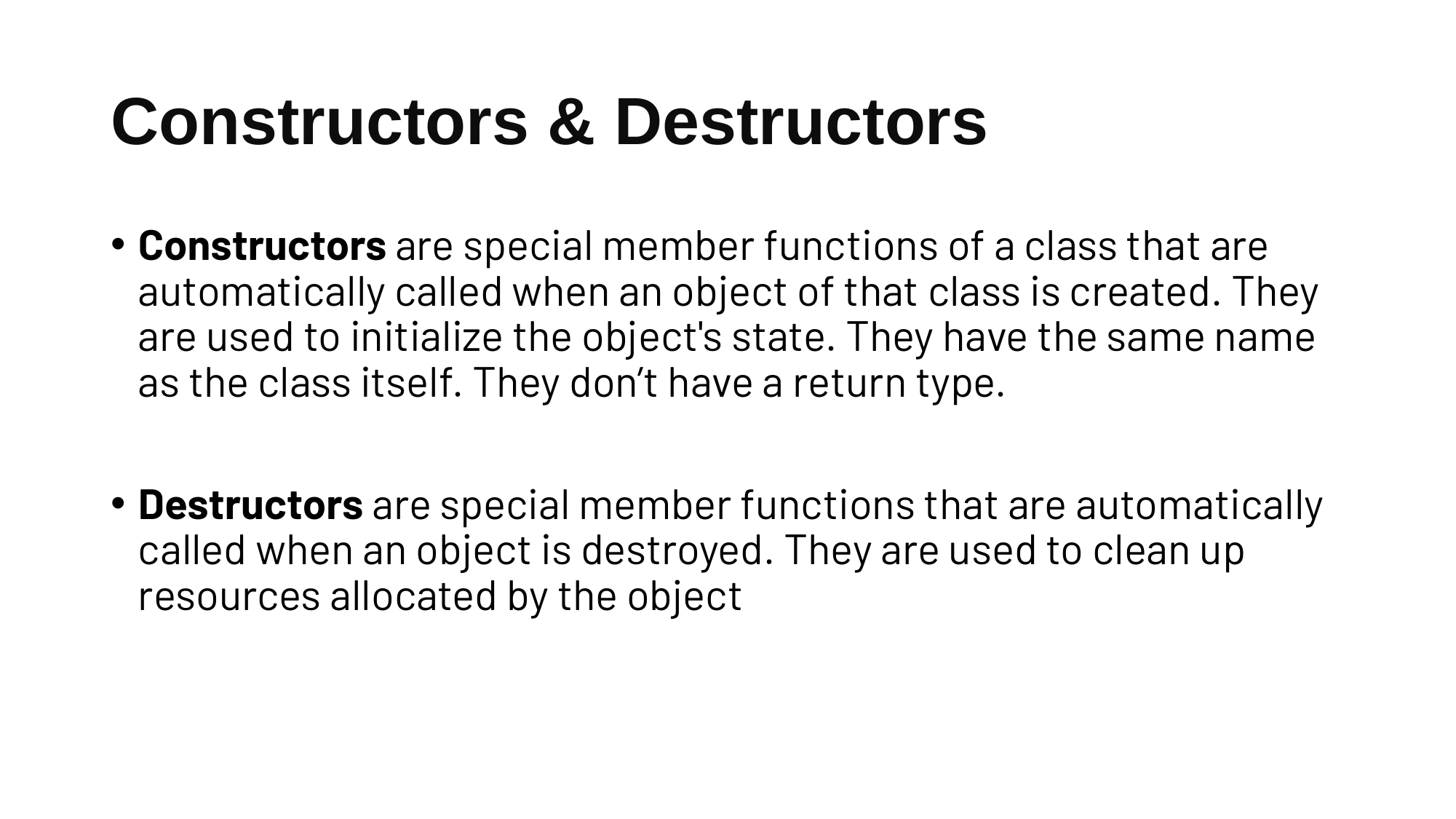

# Constructors & Destructors
Constructors are special member functions of a class that are automatically called when an object of that class is created. They are used to initialize the object's state. They have the same name as the class itself. They don’t have a return type.

Destructors are special member functions that are automatically called when an object is destroyed. They are used to clean up resources allocated by the object